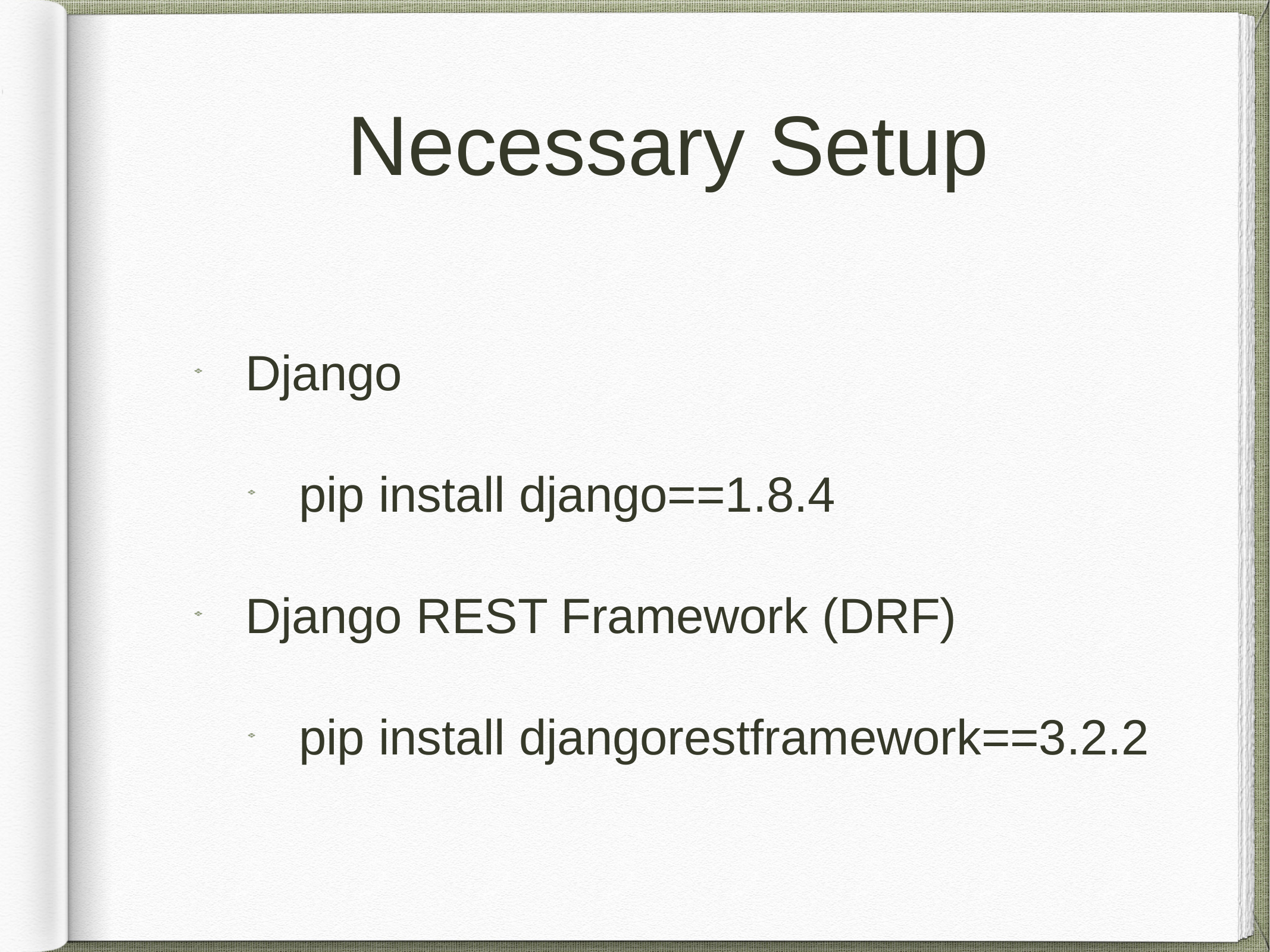

# Necessary Setup
Django
pip install django==1.8.4
Django REST Framework (DRF)
pip install djangorestframework==3.2.2
11